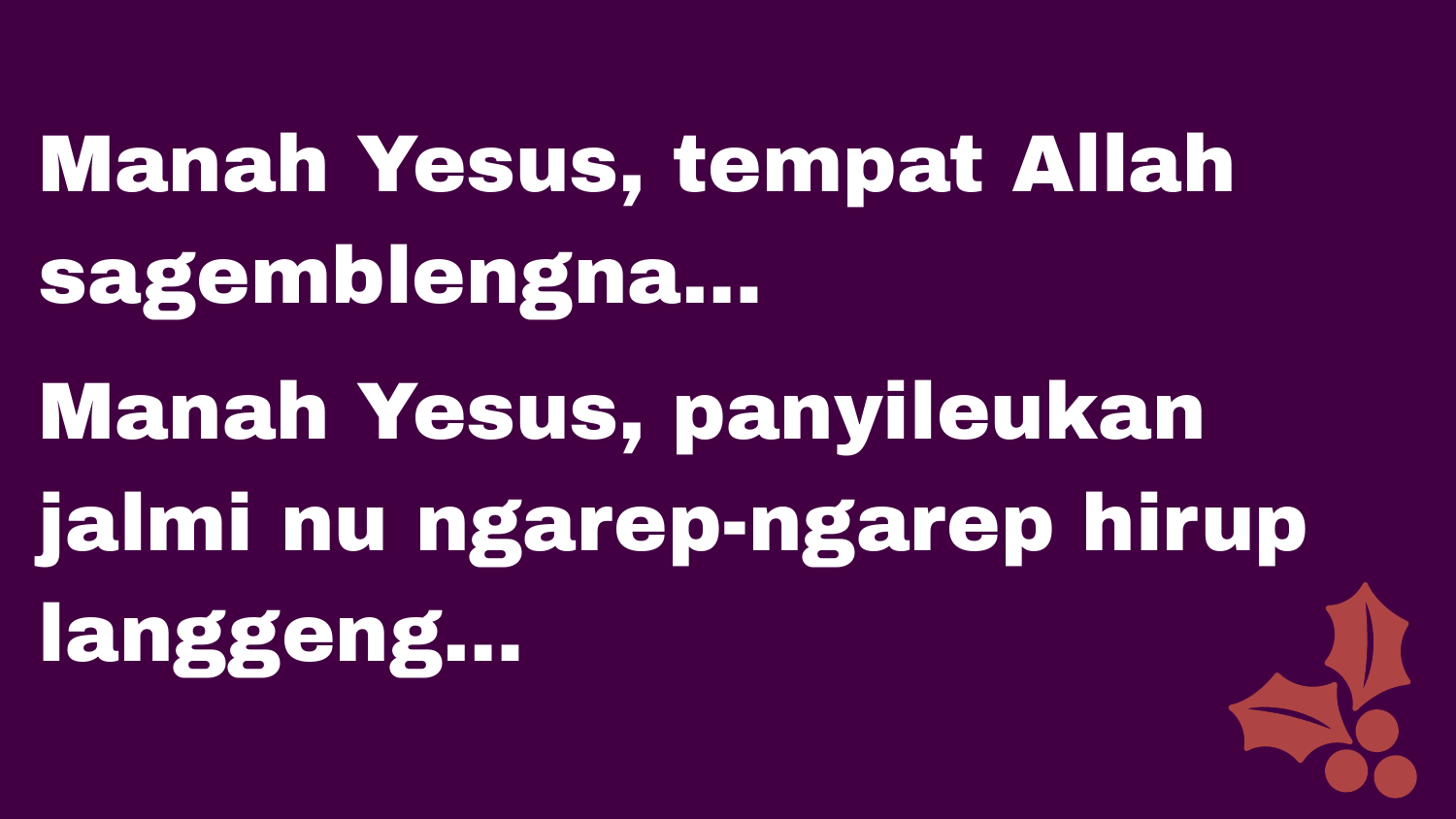

Manah Yesus, tempat Allah sagemblengna…
Manah Yesus, panyileukan jalmi nu ngarep-ngarep hirup langgeng…